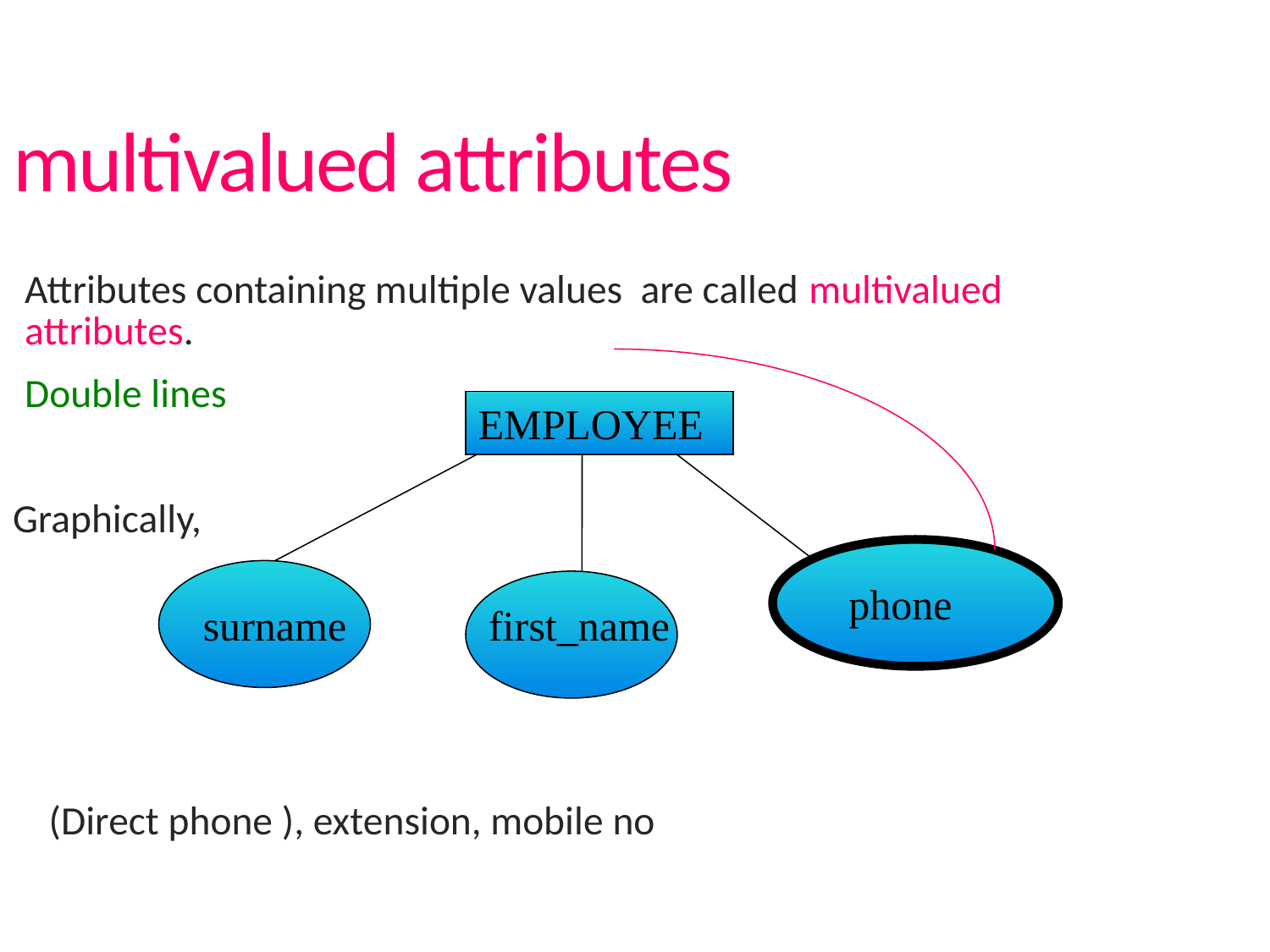

multivalued attributes
Attributes containing multiple values  are called multivalued attributes.
Double lines

Graphically,

(Direct phone ), extension, mobile no

EMPLOYEE

phone
surname
first_name